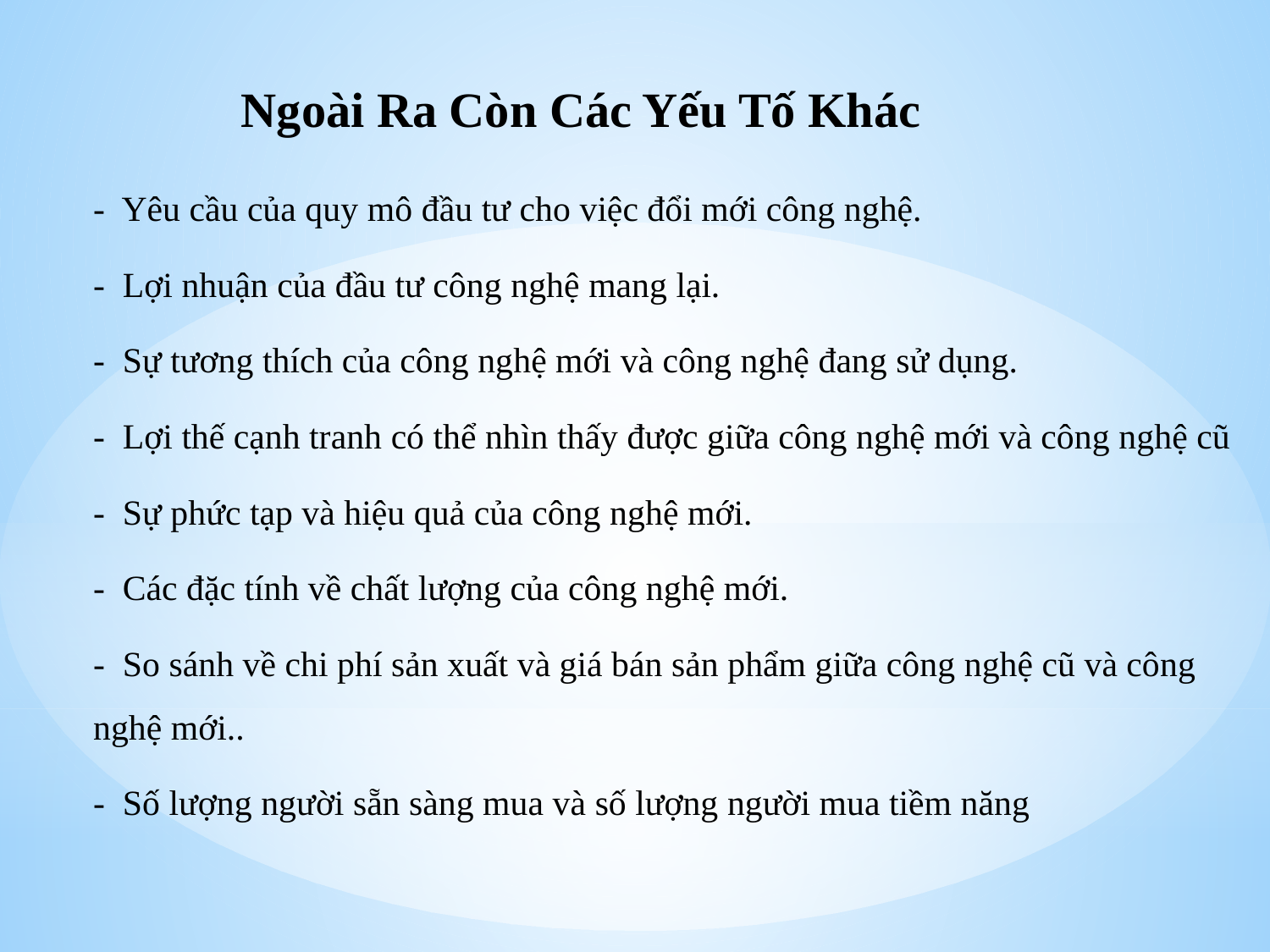

Ngoài Ra Còn Các Yếu Tố Khác
-  Yêu cầu của quy mô đầu tư cho việc đổi mới công nghệ.
-  Lợi nhuận của đầu tư công nghệ mang lại.
-  Sự tương thích của công nghệ mới và công nghệ đang sử dụng.
-  Lợi thế cạnh tranh có thể nhìn thấy được giữa công nghệ mới và công nghệ cũ
-  Sự phức tạp và hiệu quả của công nghệ mới.
-  Các đặc tính về chất lượng của công nghệ mới.
-  So sánh về chi phí sản xuất và giá bán sản phẩm giữa công nghệ cũ và công nghệ mới..
-  Số lượng người sẵn sàng mua và số lượng người mua tiềm năng